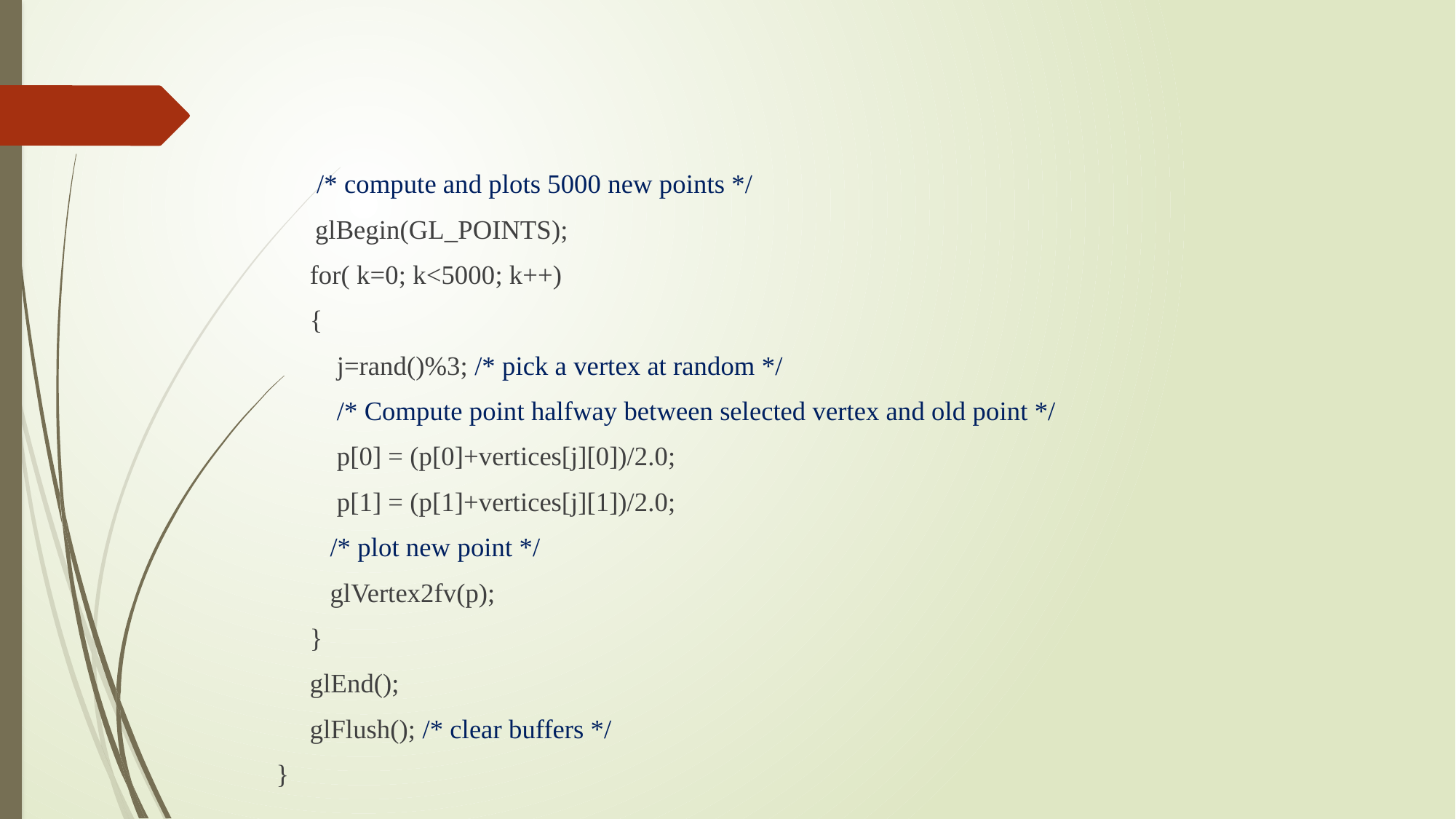

/* compute and plots 5000 new points */
glBegin(GL_POINTS);
     for( k=0; k<5000; k++)
     {
         j=rand()%3; /* pick a vertex at random */
         /* Compute point halfway between selected vertex and old point */
         p[0] = (p[0]+vertices[j][0])/2.0;
         p[1] = (p[1]+vertices[j][1])/2.0;
        /* plot new point */
        glVertex2fv(p);
     }
     glEnd();
     glFlush(); /* clear buffers */
}